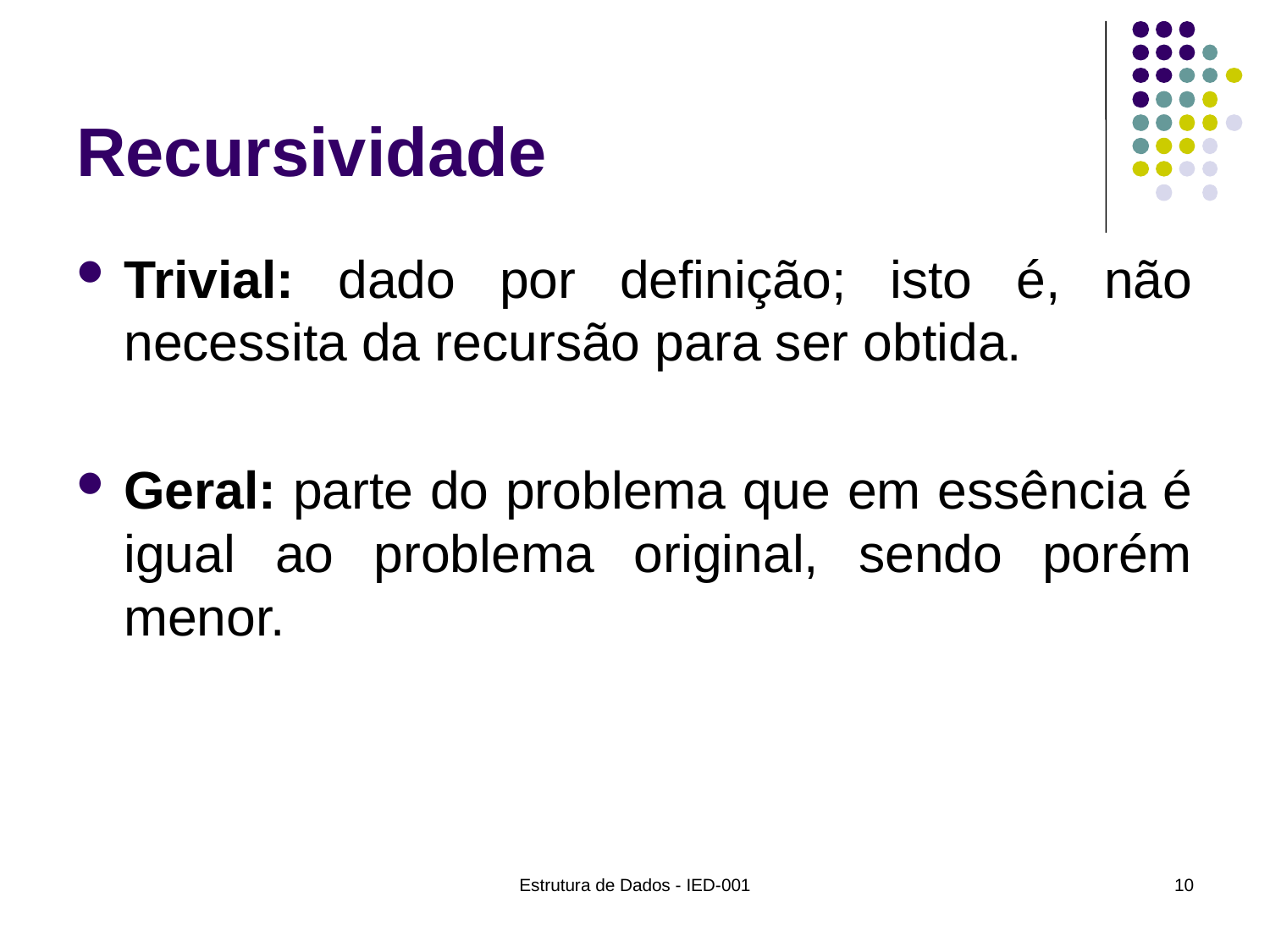

# Recursividade
Trivial: dado por definição; isto é, não necessita da recursão para ser obtida.

Geral: parte do problema que em essência é igual ao problema original, sendo porém menor.
Estrutura de Dados - IED-001
10